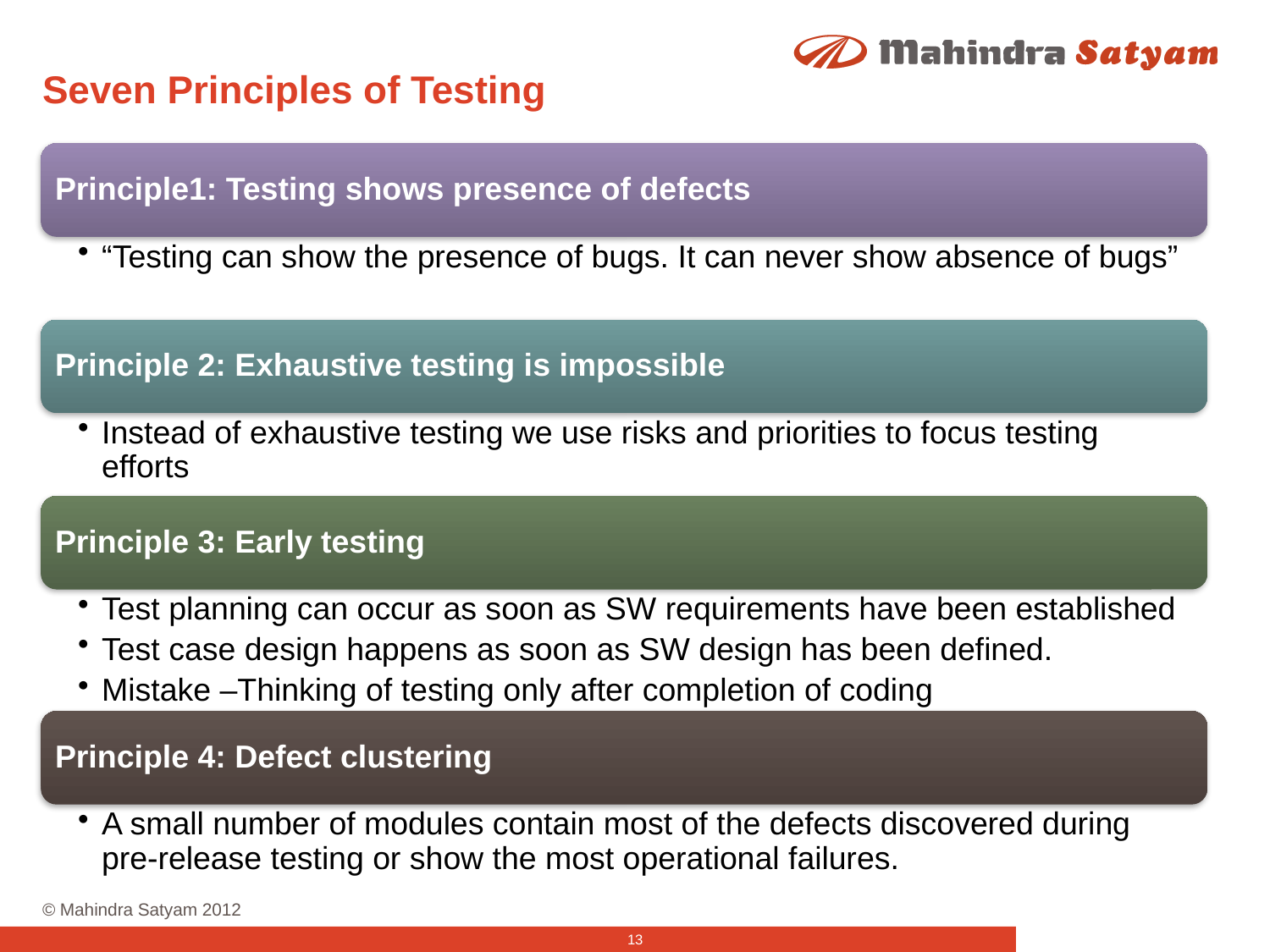

# Seven Principles of Testing
Principle1: Testing shows presence of defects
“Testing can show the presence of bugs. It can never show absence of bugs”
Principle 2: Exhaustive testing is impossible
Instead of exhaustive testing we use risks and priorities to focus testing efforts
Principle 3: Early testing
Test planning can occur as soon as SW requirements have been established
Test case design happens as soon as SW design has been defined.
Mistake –Thinking of testing only after completion of coding
Principle 4: Defect clustering
A small number of modules contain most of the defects discovered during pre-release testing or show the most operational failures.